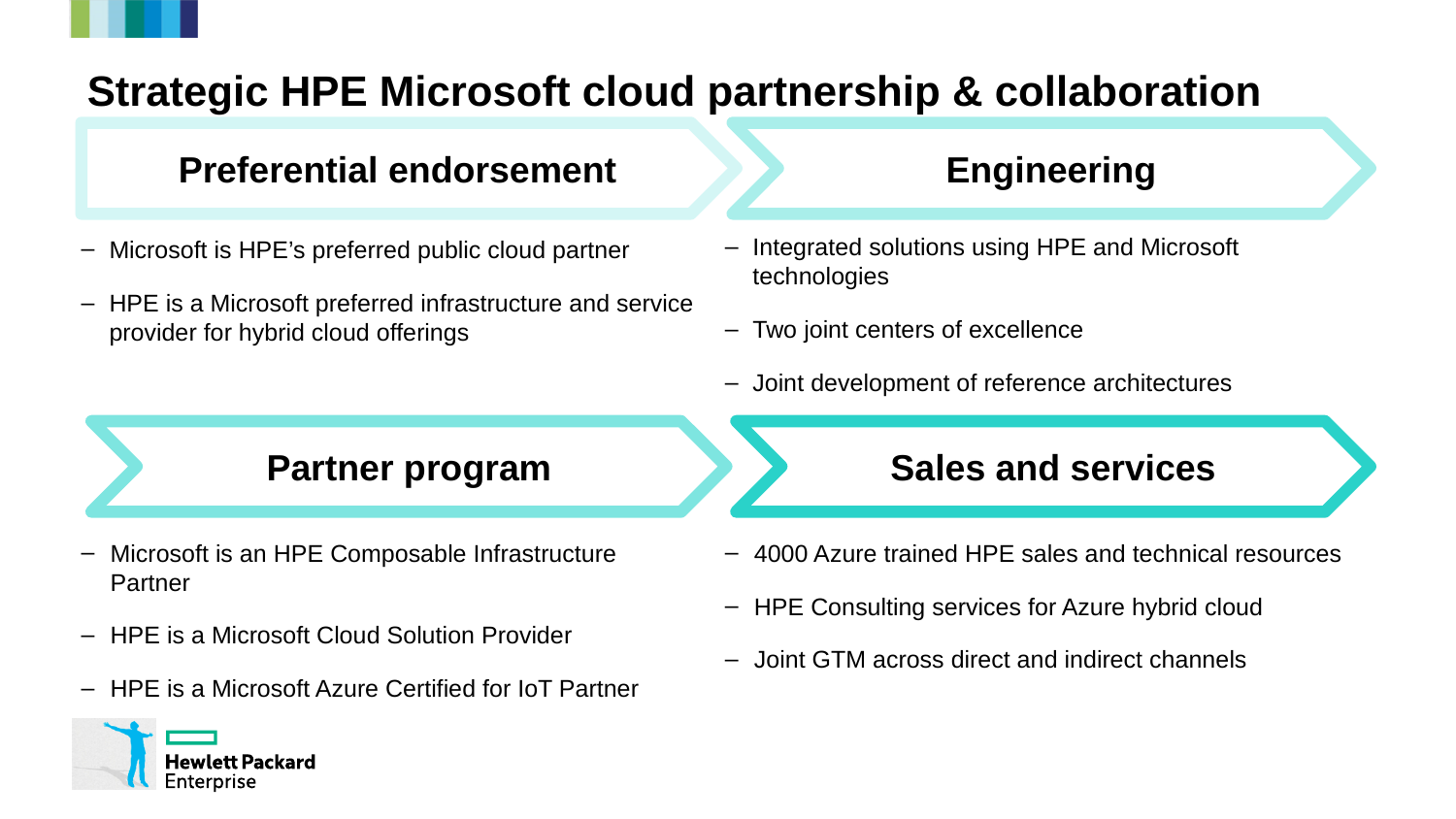

# Strategic HPE Microsoft cloud partnership & collaboration
Preferential endorsement
Engineering
Integrated solutions using HPE and Microsoft technologies
Two joint centers of excellence
Joint development of reference architectures
Microsoft is HPE’s preferred public cloud partner
HPE is a Microsoft preferred infrastructure and service provider for hybrid cloud offerings
Partner program
Sales and services
Microsoft is an HPE Composable Infrastructure Partner
HPE is a Microsoft Cloud Solution Provider
HPE is a Microsoft Azure Certified for IoT Partner
4000 Azure trained HPE sales and technical resources
HPE Consulting services for Azure hybrid cloud
Joint GTM across direct and indirect channels